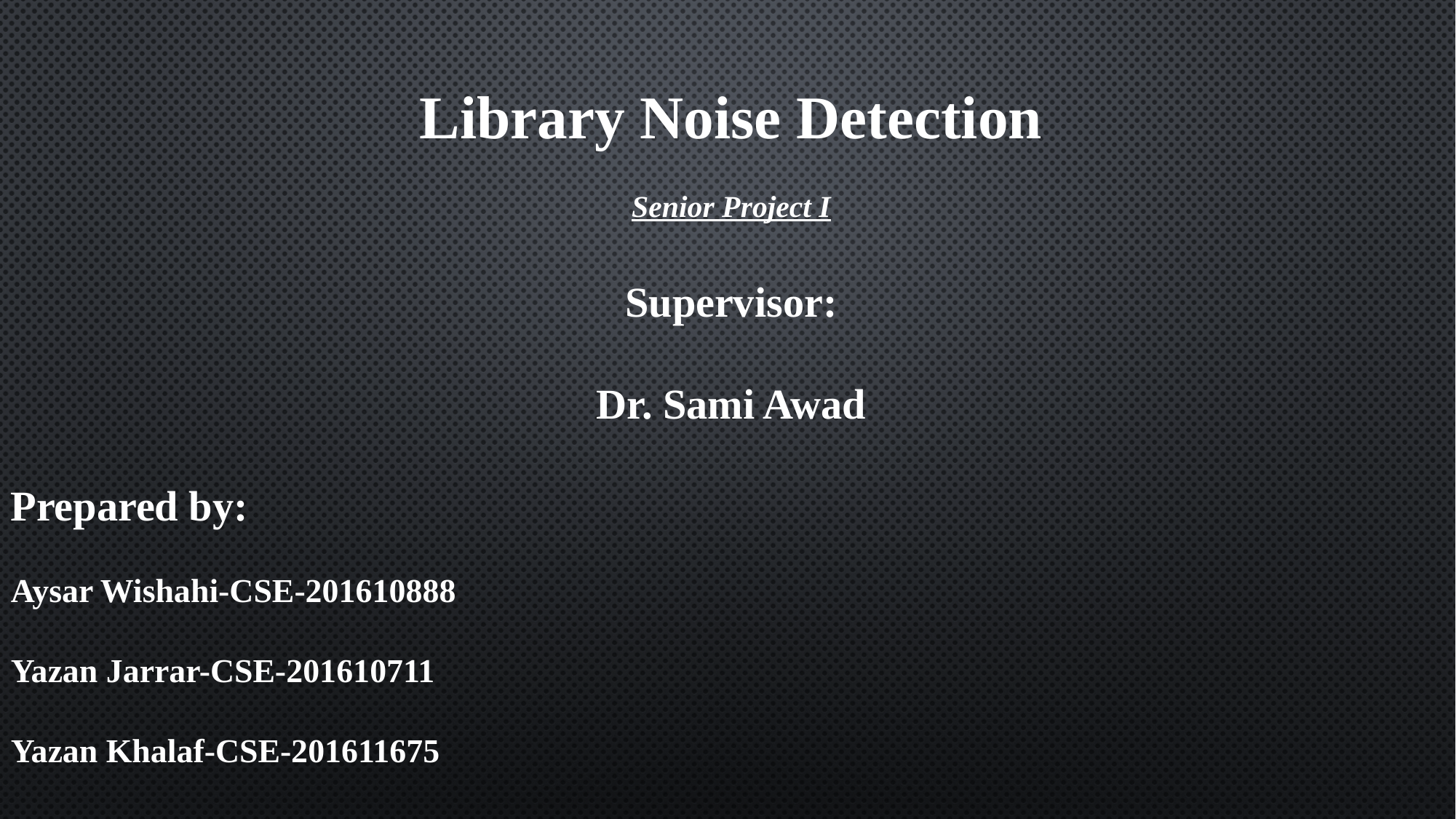

Library Noise Detection
Senior Project I
Supervisor:
Dr. Sami Awad
Prepared by:
Aysar Wishahi-CSE-201610888
Yazan Jarrar-CSE-201610711
Yazan Khalaf-CSE-201611675